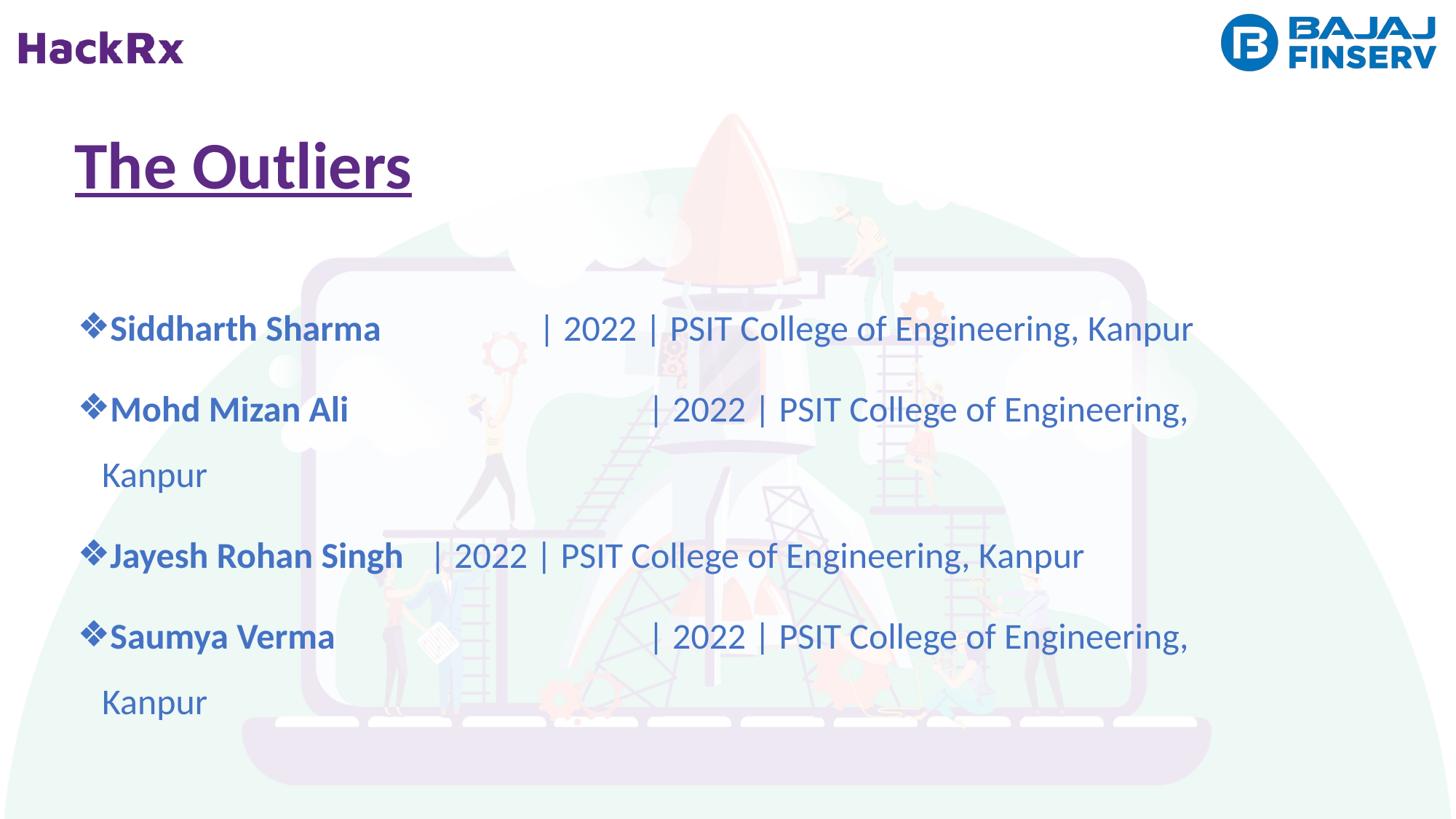

The Outliers
Siddharth Sharma		| 2022 | PSIT College of Engineering, Kanpur
Mohd Mizan Ali			| 2022 | PSIT College of Engineering, Kanpur
Jayesh Rohan Singh 	| 2022 | PSIT College of Engineering, Kanpur
Saumya Verma 			| 2022 | PSIT College of Engineering, Kanpur